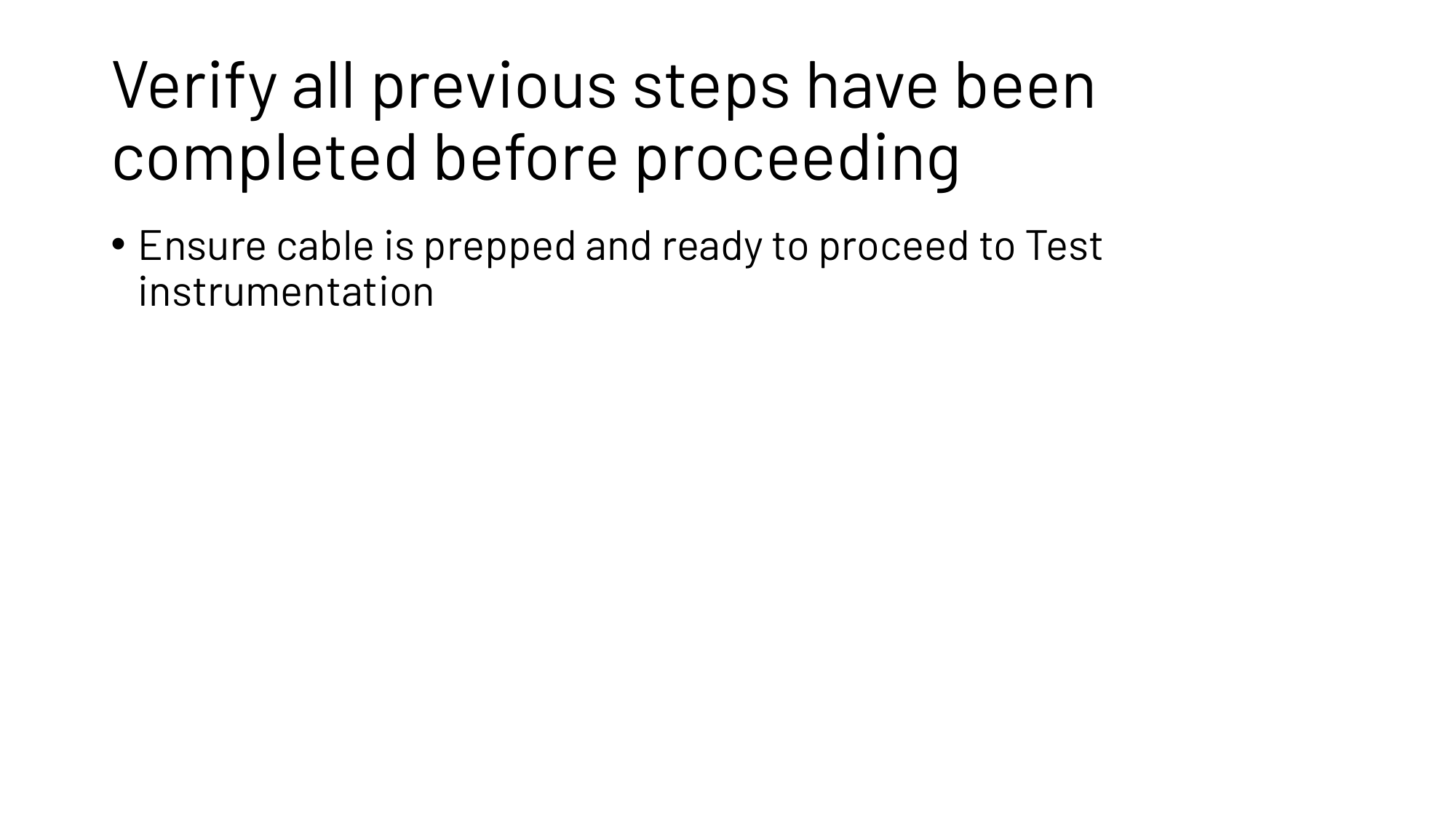

# Verify all previous steps have been completed before proceeding
Ensure cable is prepped and ready to proceed to Test instrumentation